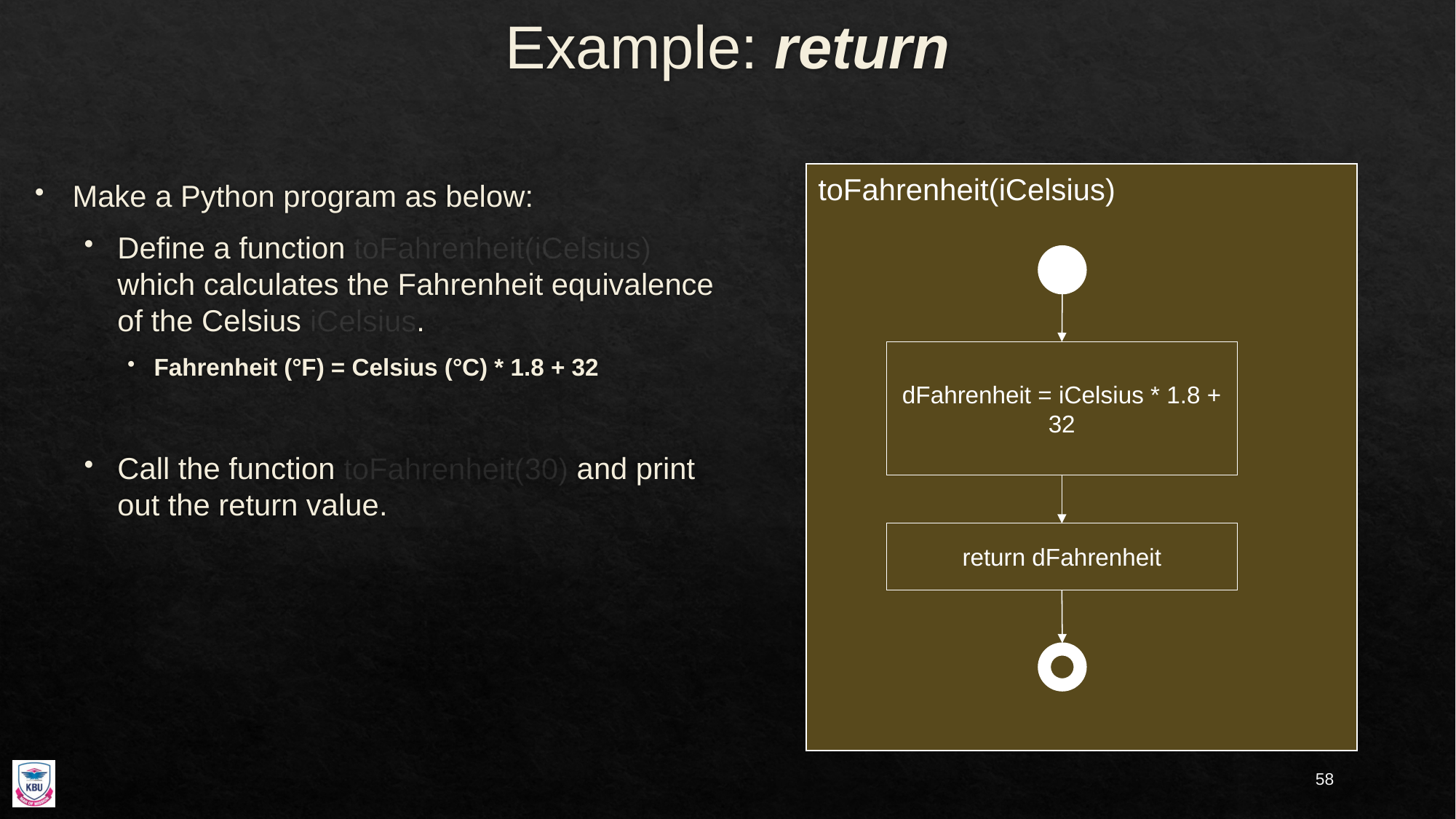

# Example: return
toFahrenheit(iCelsius)

dFahrenheit = iCelsius * 1.8 + 32
return dFahrenheit

Make a Python program as below:
Define a function toFahrenheit(iCelsius) which calculates the Fahrenheit equivalence of the Celsius iCelsius.
Fahrenheit (°F) = Celsius (°C) * 1.8 + 32

Call the function toFahrenheit(30) and print out the return value.
58